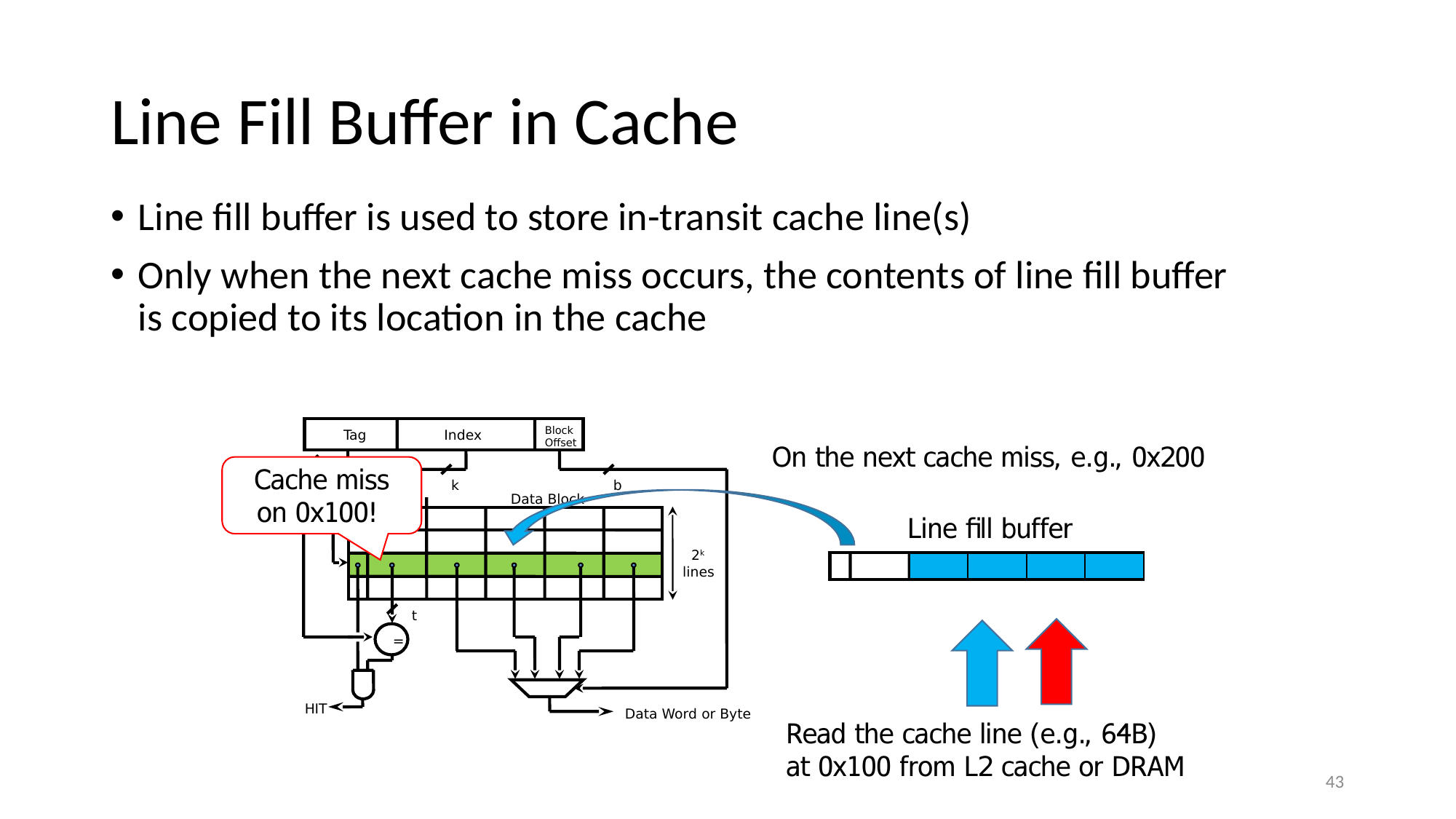

# Line Fill Buffer in Cache
Line fill buffer is used to store in-transit cache line(s)
Only when the next cache miss occurs, the contents of line fill buffer is copied to its location in the cache
Block
Offset

  Tag
Index

 t

 k
 b
  V
  Tag
Data Block

  2k
lines

 t

 =

HIT

Data Word or Byte

On the next cache miss, e.g., 0x200

Cache miss on 0x100!
Line fill buffer

Read the cache line (e.g., 64B)
at 0x100 from L2 cache or DRAM
43